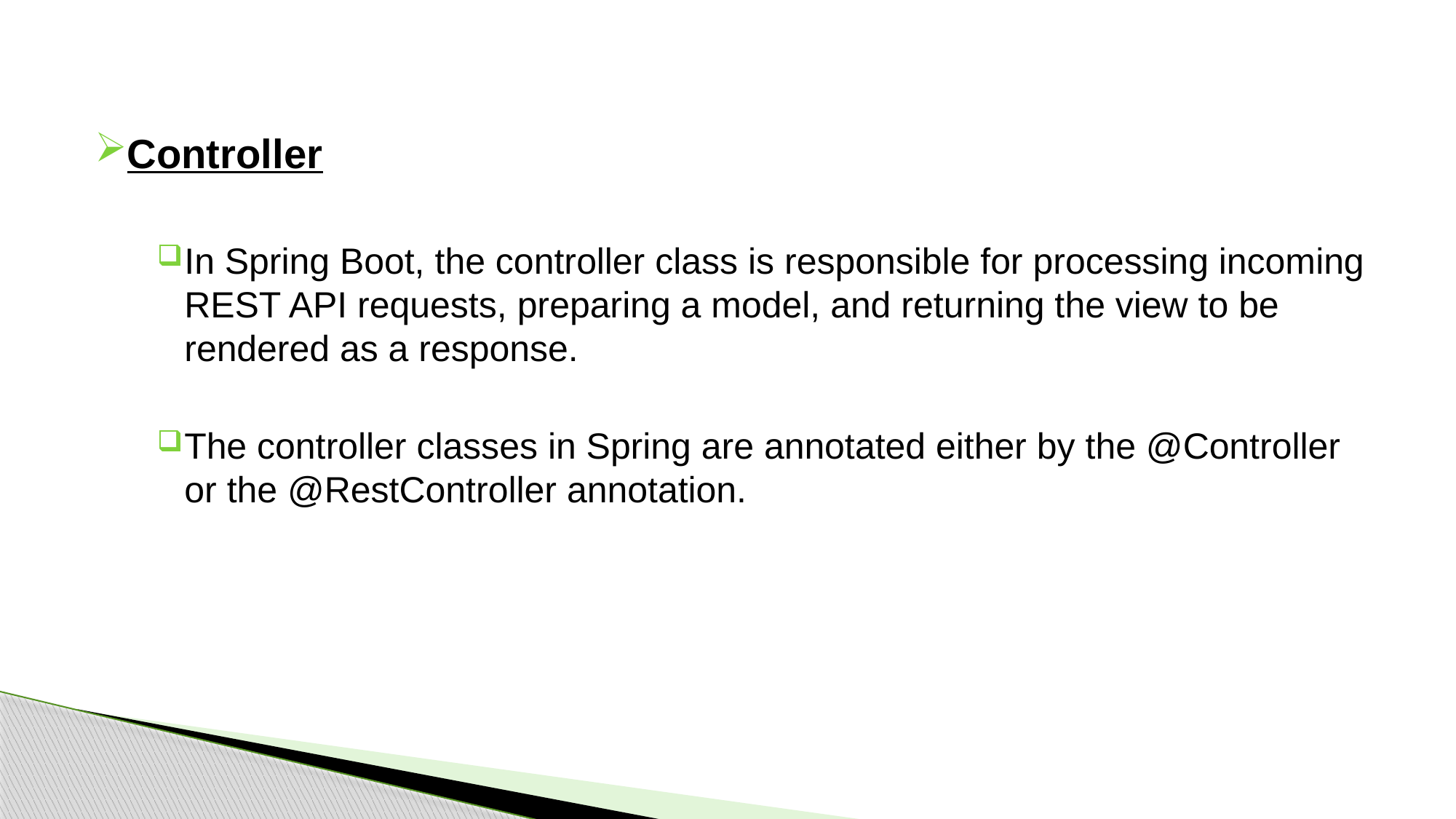

Controller

In Spring Boot, the controller class is responsible for processing incoming REST API requests, preparing a model, and returning the view to be rendered as a response.

The controller classes in Spring are annotated either by the @Controller or the @RestController annotation.